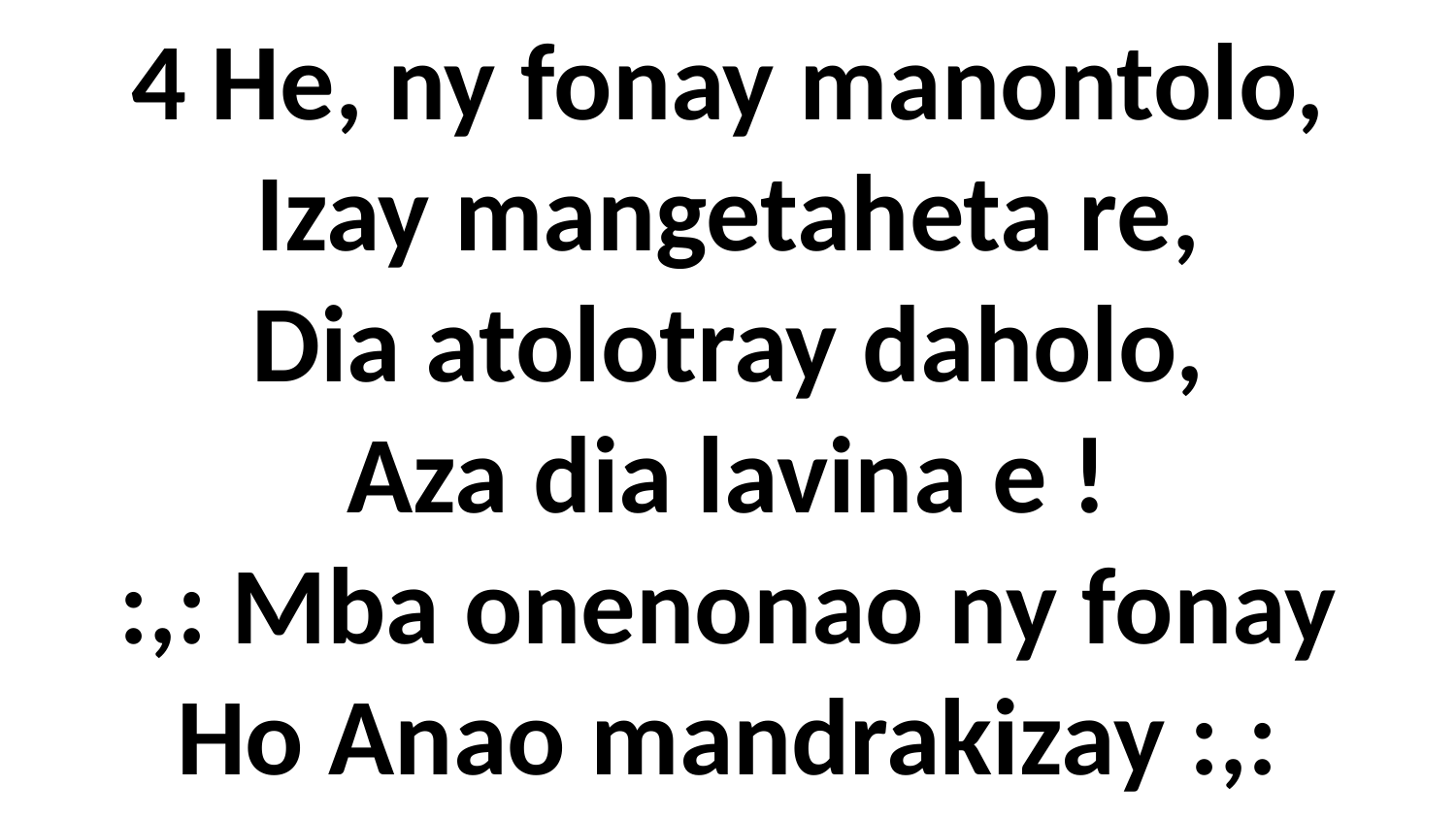

# 4 He, ny fonay manontolo, Izay mangetaheta re, Dia atolotray daholo, Aza dia lavina e ! :,: Mba onenonao ny fonay Ho Anao mandrakizay :,: